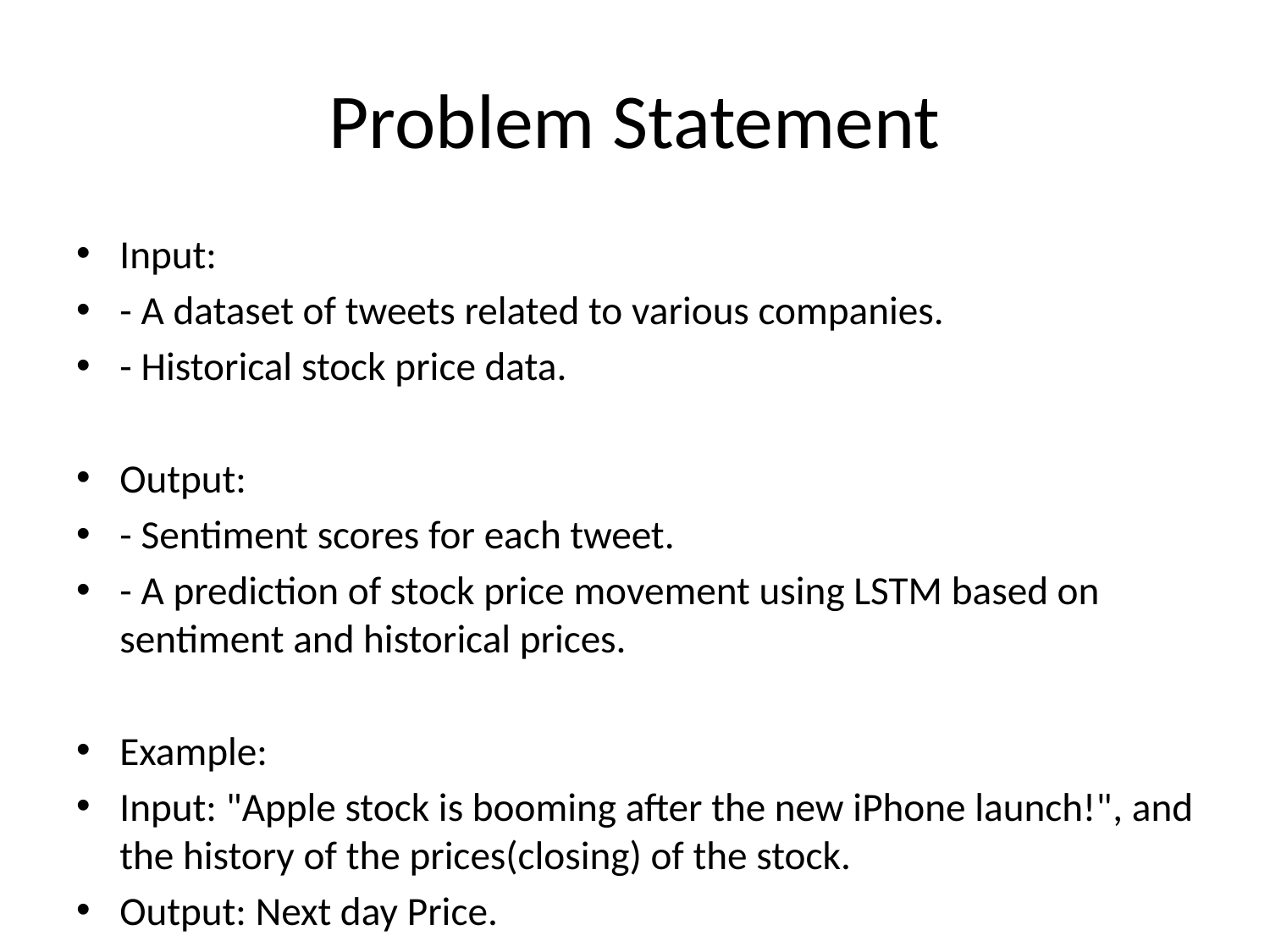

# Problem Statement
Input:
- A dataset of tweets related to various companies.
- Historical stock price data.

Output:
- Sentiment scores for each tweet.
- A prediction of stock price movement using LSTM based on sentiment and historical prices.

Example:
Input: "Apple stock is booming after the new iPhone launch!", and the history of the prices(closing) of the stock.
Output: Next day Price.